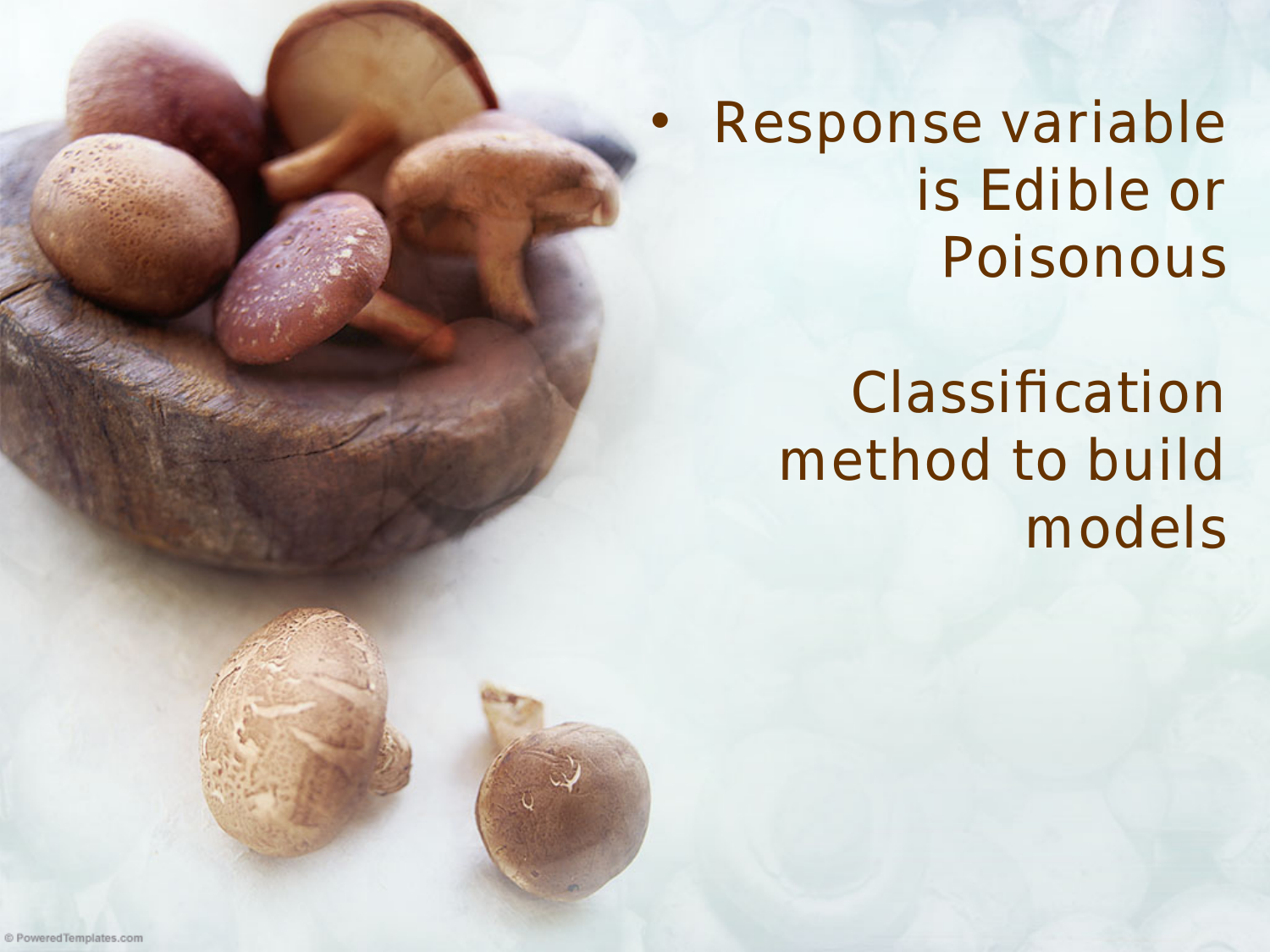

# Response variable is Edible or Poisonous Classification method to build models